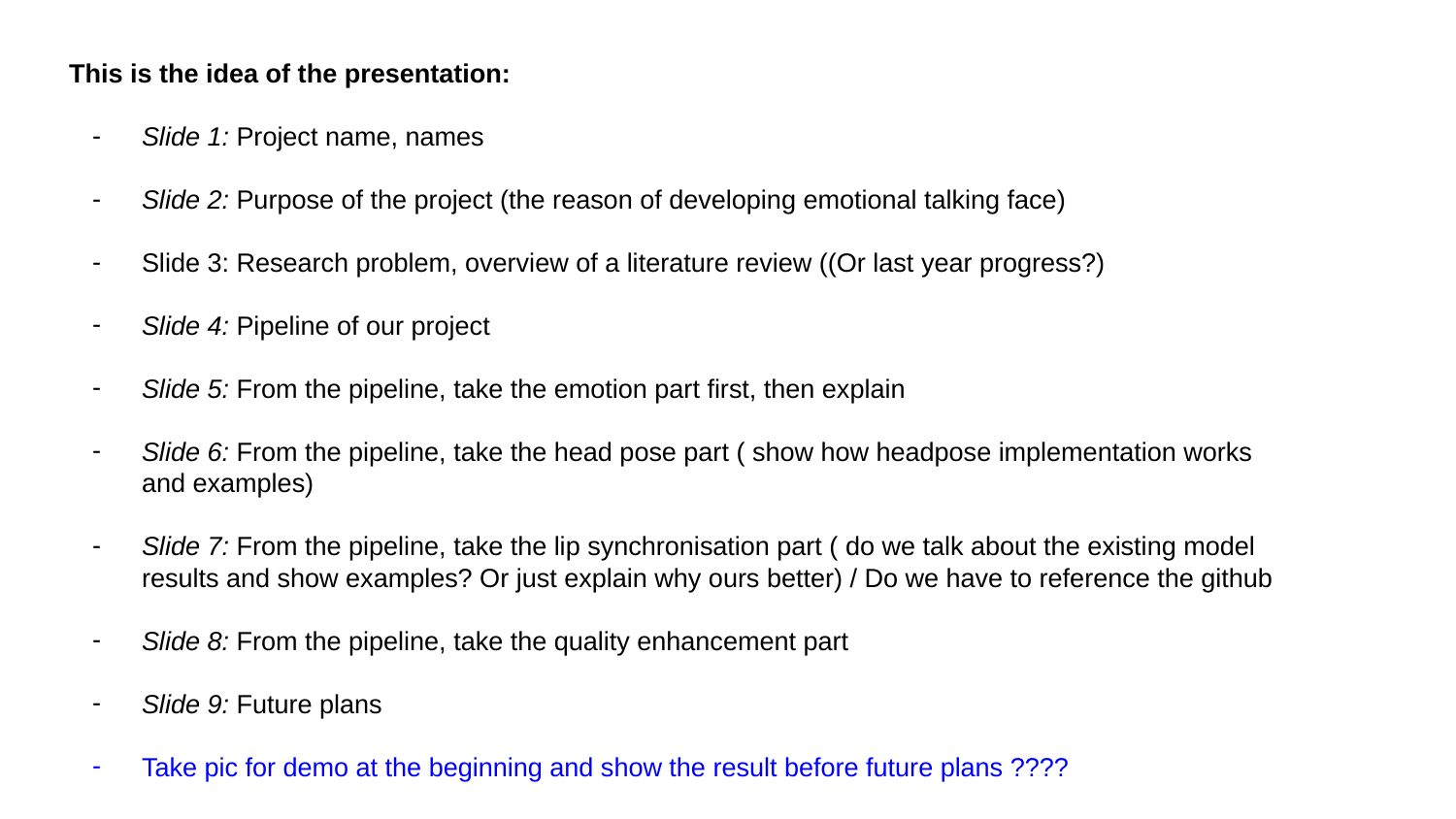

This is the idea of the presentation:

Slide 1: Project name, names

Slide 2: Purpose of the project (the reason of developing emotional talking face)

Slide 3: Research problem, overview of a literature review ((Or last year progress?)

Slide 4: Pipeline of our project

Slide 5: From the pipeline, take the emotion part first, then explain

Slide 6: From the pipeline, take the head pose part ( show how headpose implementation works and examples)

Slide 7: From the pipeline, take the lip synchronisation part ( do we talk about the existing model results and show examples? Or just explain why ours better) / Do we have to reference the github

Slide 8: From the pipeline, take the quality enhancement part

Slide 9: Future plans

Take pic for demo at the beginning and show the result before future plans ????